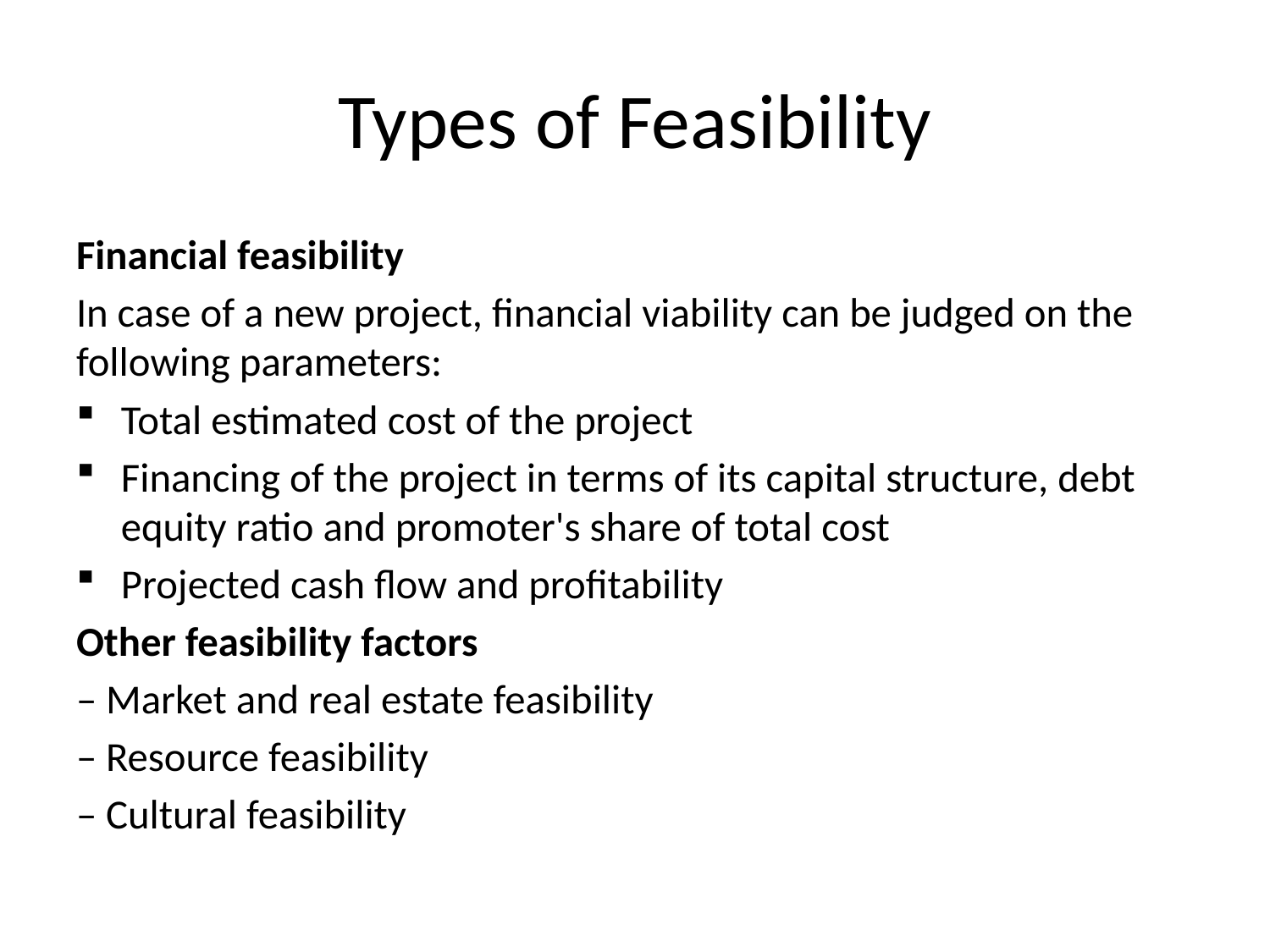

# Types of Feasibility
Financial feasibility
In case of a new project, financial viability can be judged on the following parameters:
Total estimated cost of the project
Financing of the project in terms of its capital structure, debt equity ratio and promoter's share of total cost
Projected cash flow and profitability
Other feasibility factors
– Market and real estate feasibility
– Resource feasibility
– Cultural feasibility